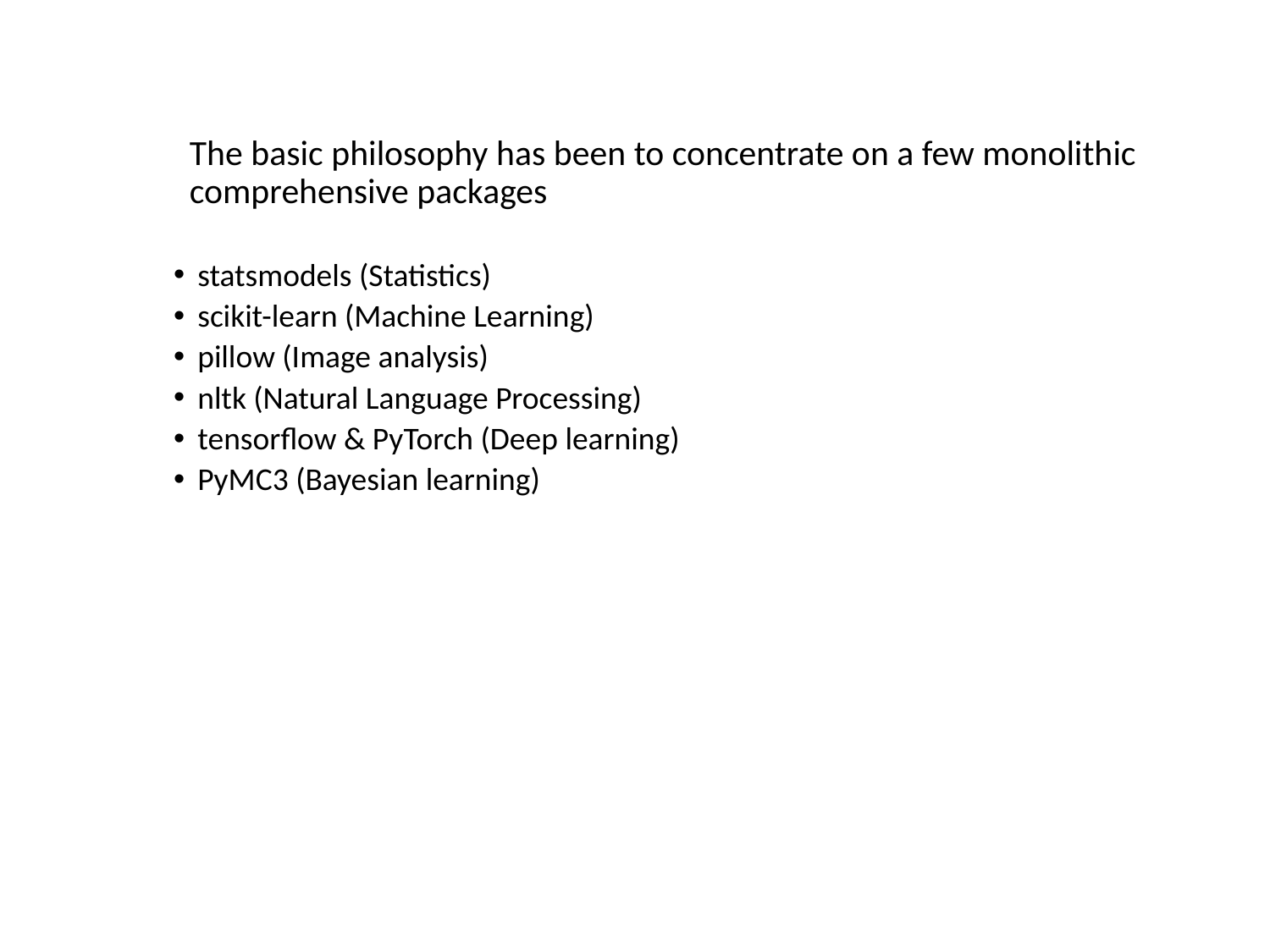

The basic philosophy has been to concentrate on a few monolithic comprehensive packages

statsmodels (Statistics)
scikit-learn (Machine Learning)
pillow (Image analysis)
nltk (Natural Language Processing)
tensorflow & PyTorch (Deep learning)
PyMC3 (Bayesian learning)